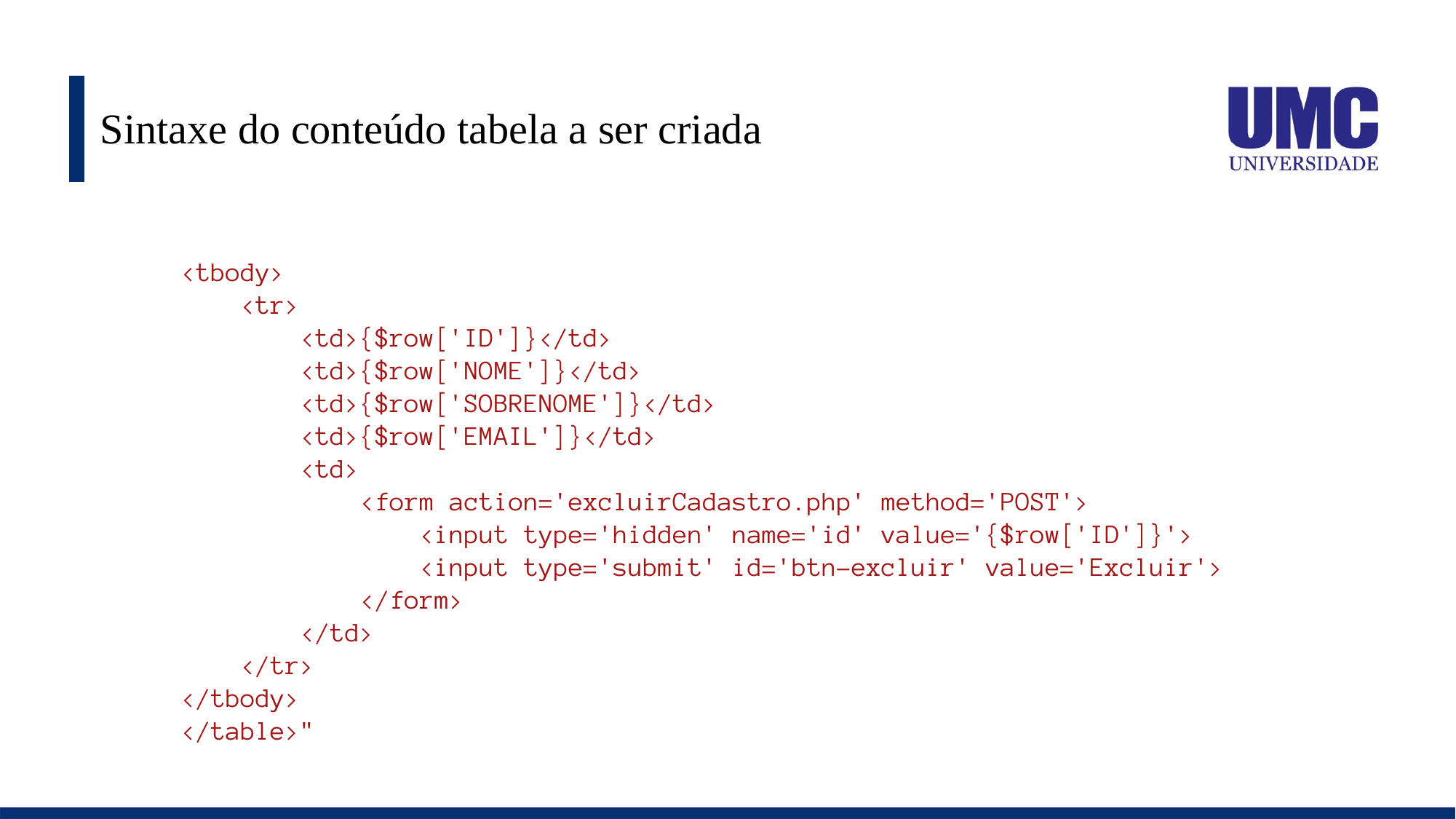

# Sintaxe do conteúdo tabela a ser criada
<tbody>
    <tr>
        <td>{$row['ID']}</td>
        <td>{$row['NOME']}</td>
        <td>{$row['SOBRENOME']}</td>
        <td>{$row['EMAIL']}</td>
        <td>
            <form action='excluirCadastro.php' method='POST'>
                <input type='hidden' name='id' value='{$row['ID']}'>
                <input type='submit' id='btn-excluir' value='Excluir'>
            </form>
        </td>
    </tr>
</tbody>
</table>"